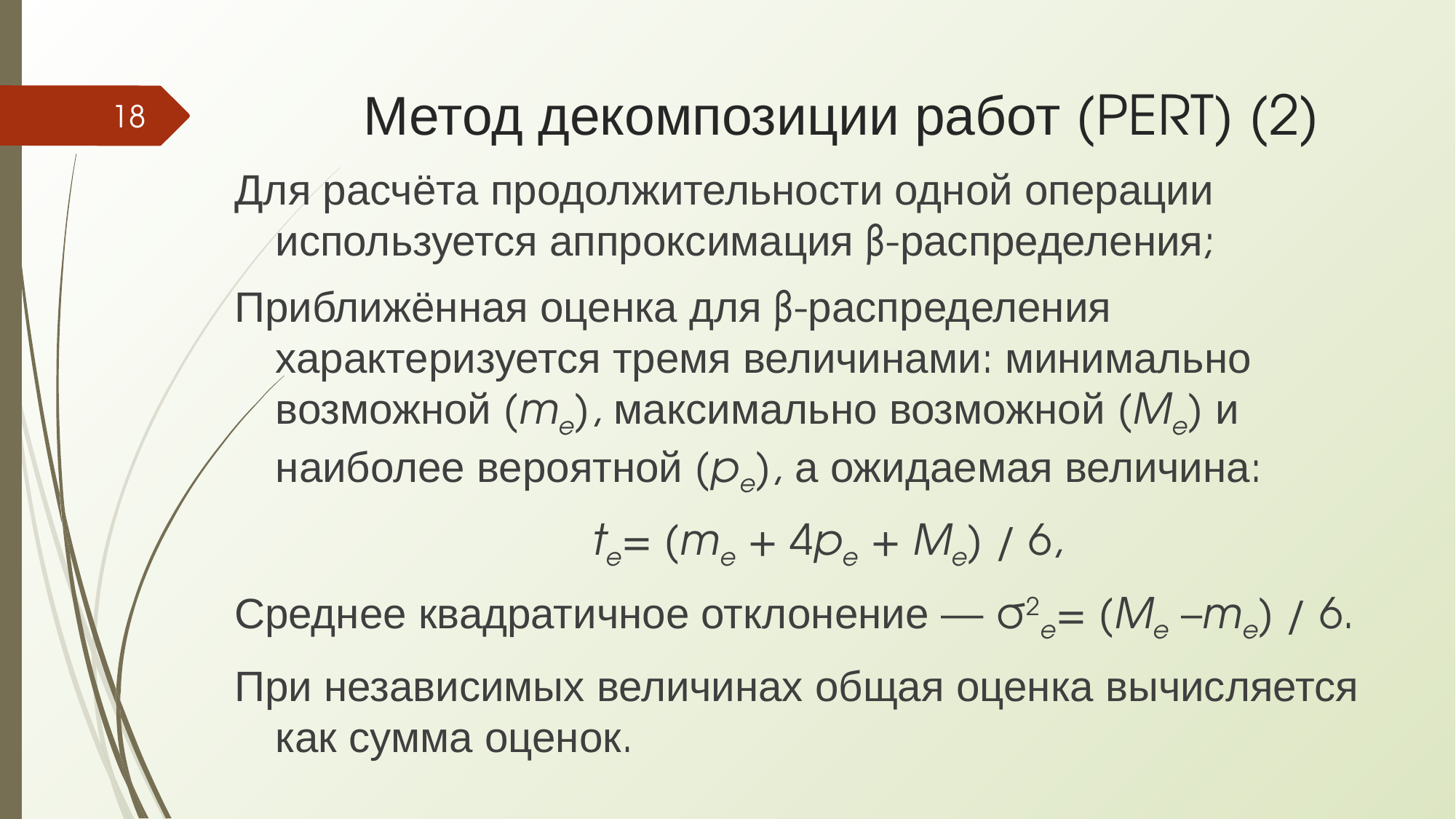

# Метод декомпозиции работ (PERT) (2)
18
Для расчёта продолжительности одной операции используется аппроксимация β-распределения;
Приближённая оценка для β-распределения характеризуется тремя величинами: минимально возможной (me), максимально возможной (Me) и наиболее вероятной (pe), а ожидаемая величина:
te= (me + 4pe + Me) / 6,
Среднее квадратичное отклонение — σ2e= (Me –me) / 6.
При независимых величинах общая оценка вычисляется как сумма оценок.